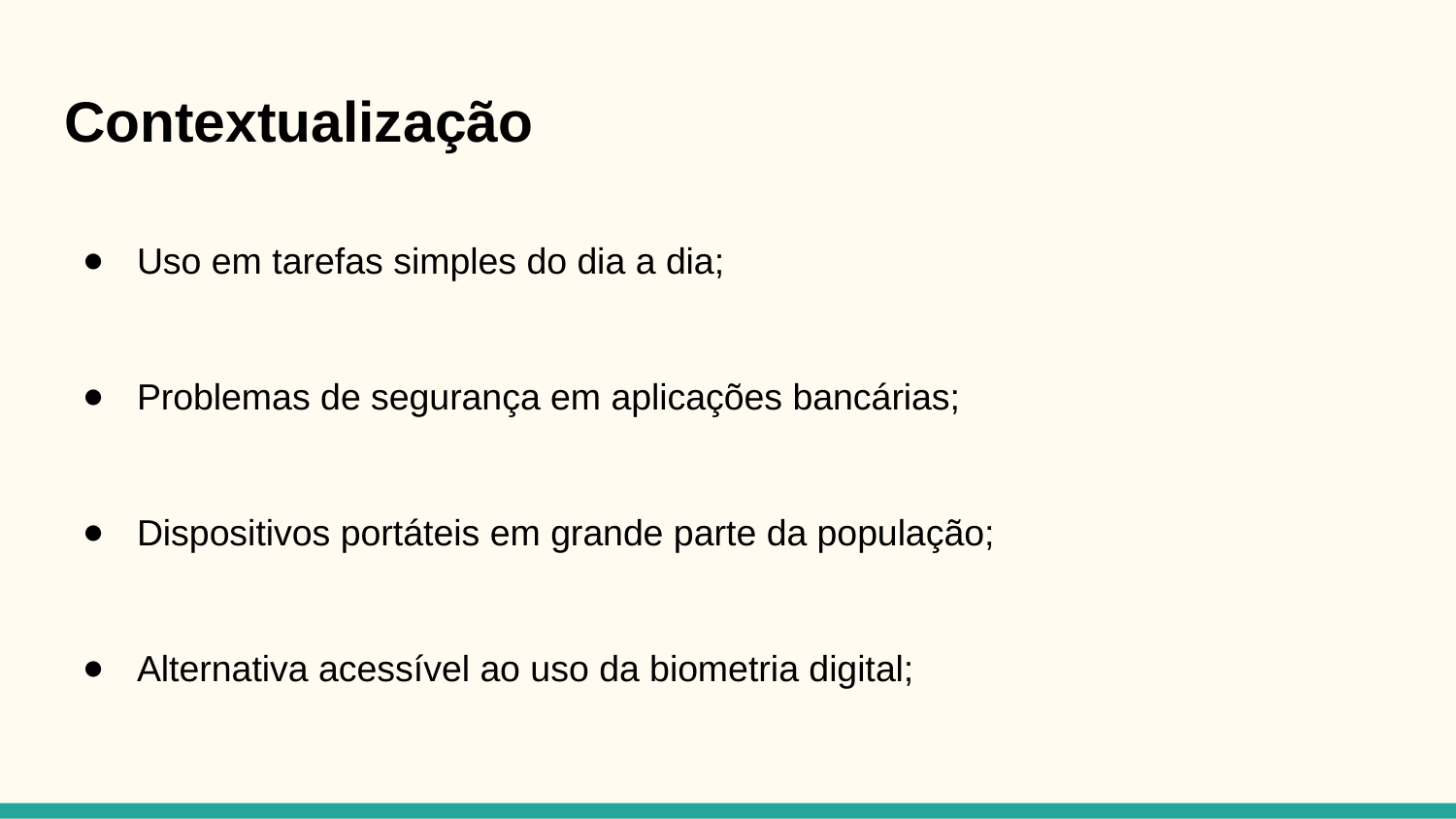

# Contextualização
Uso em tarefas simples do dia a dia;

Problemas de segurança em aplicações bancárias;

Dispositivos portáteis em grande parte da população;

Alternativa acessível ao uso da biometria digital;